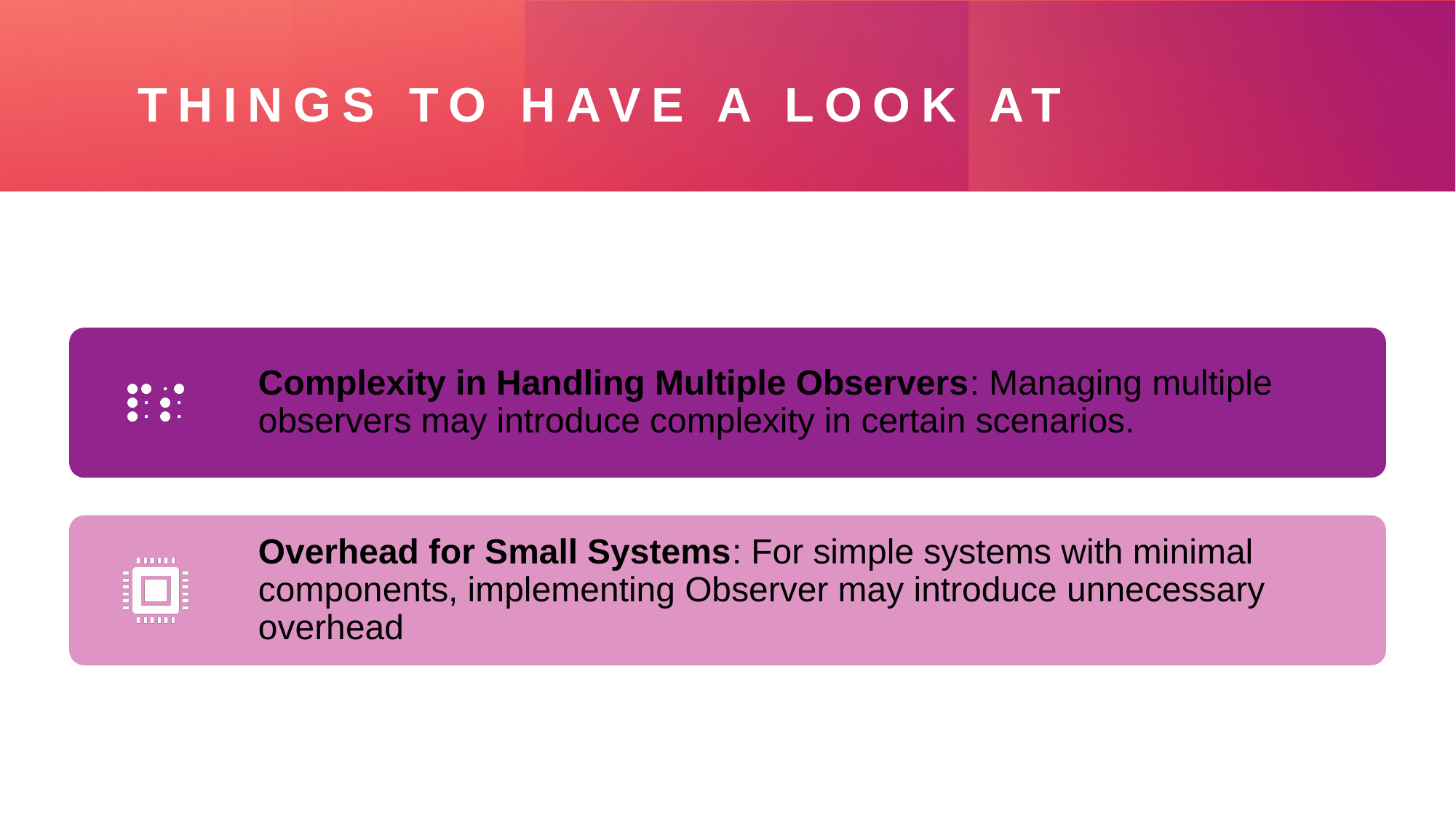

# THINGS TO HAVE A LOOK AT
Complexity in Handling Multiple Observers: Managing multiple observers may introduce complexity in certain scenarios.
Overhead for Small Systems: For simple systems with minimal components, implementing Observer may introduce unnecessary overhead